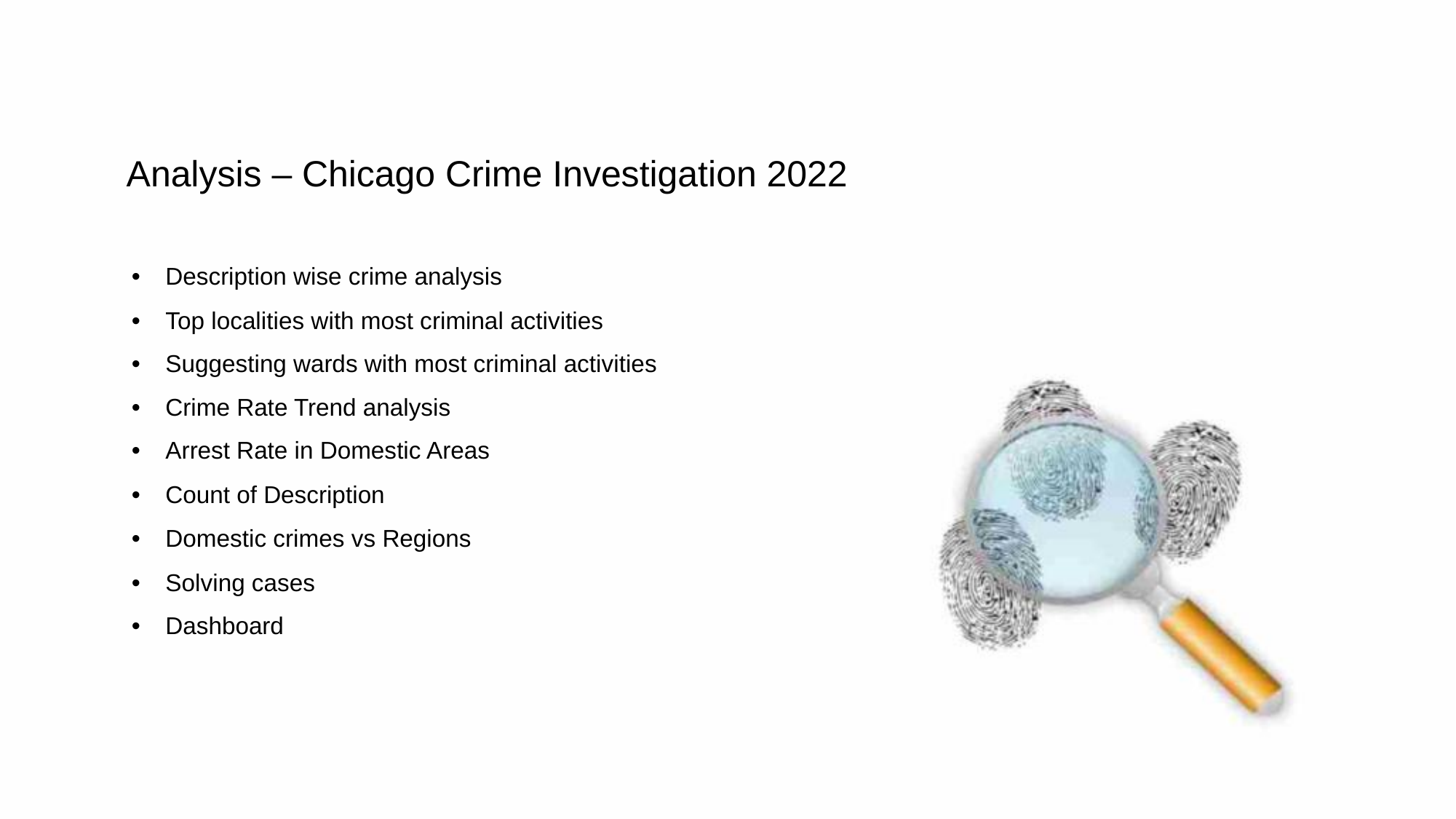

Analysis – Chicago Crime Investigation 2022
• Description wise crime analysis
• Top localities with most criminal activities
• Suggesting wards with most criminal activities
• Crime Rate Trend analysis
• Arrest Rate in Domestic Areas
• Count of Description
• Domestic crimes vs Regions
• Solving cases
• Dashboard